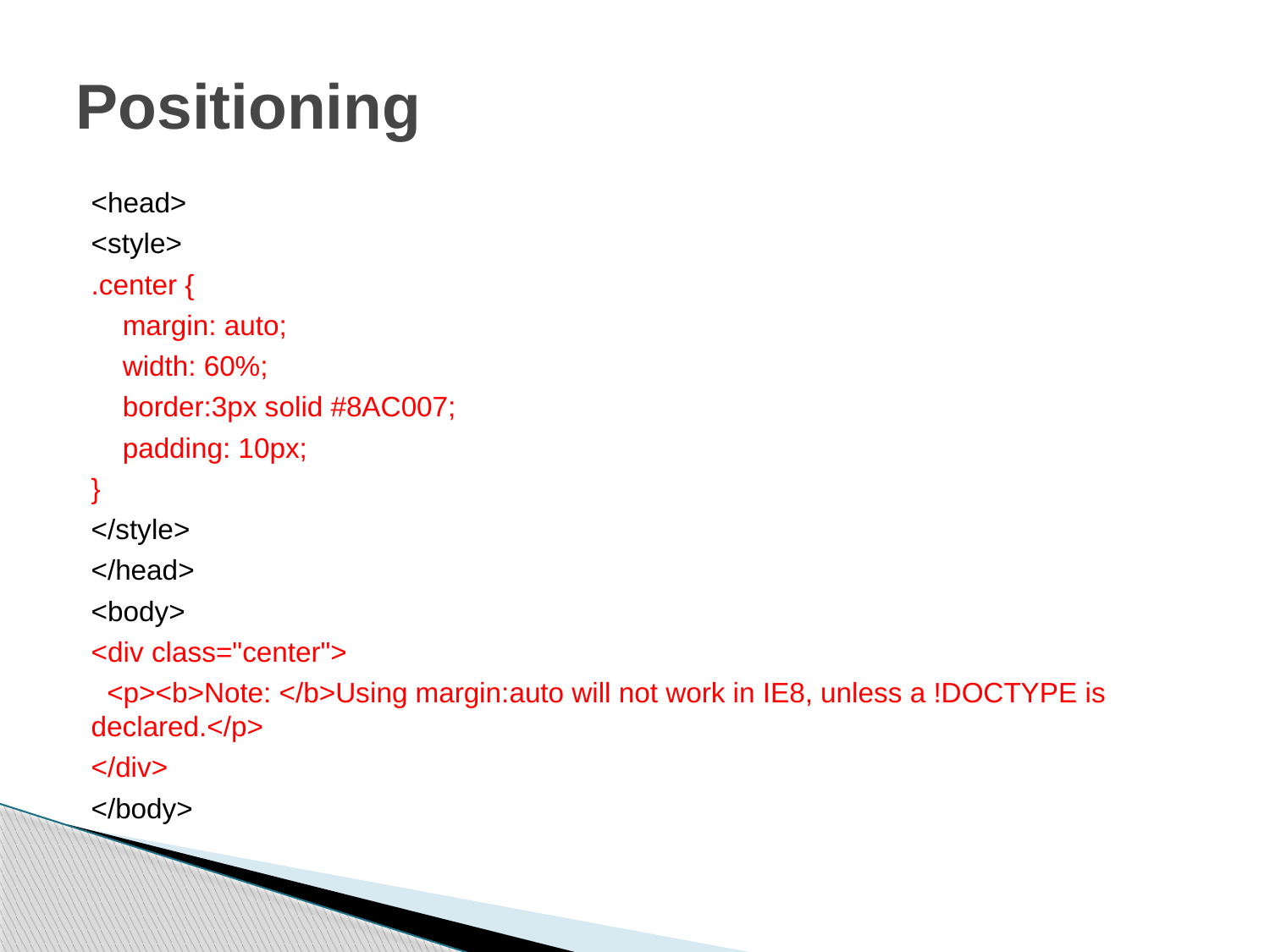

# Positioning
<head>
<style>
.center {
    margin: auto;
    width: 60%;
    border:3px solid #8AC007;
    padding: 10px;
}
</style>
</head>
<body>
<div class="center">
  <p><b>Note: </b>Using margin:auto will not work in IE8, unless a !DOCTYPE is declared.</p>
</div>
</body>